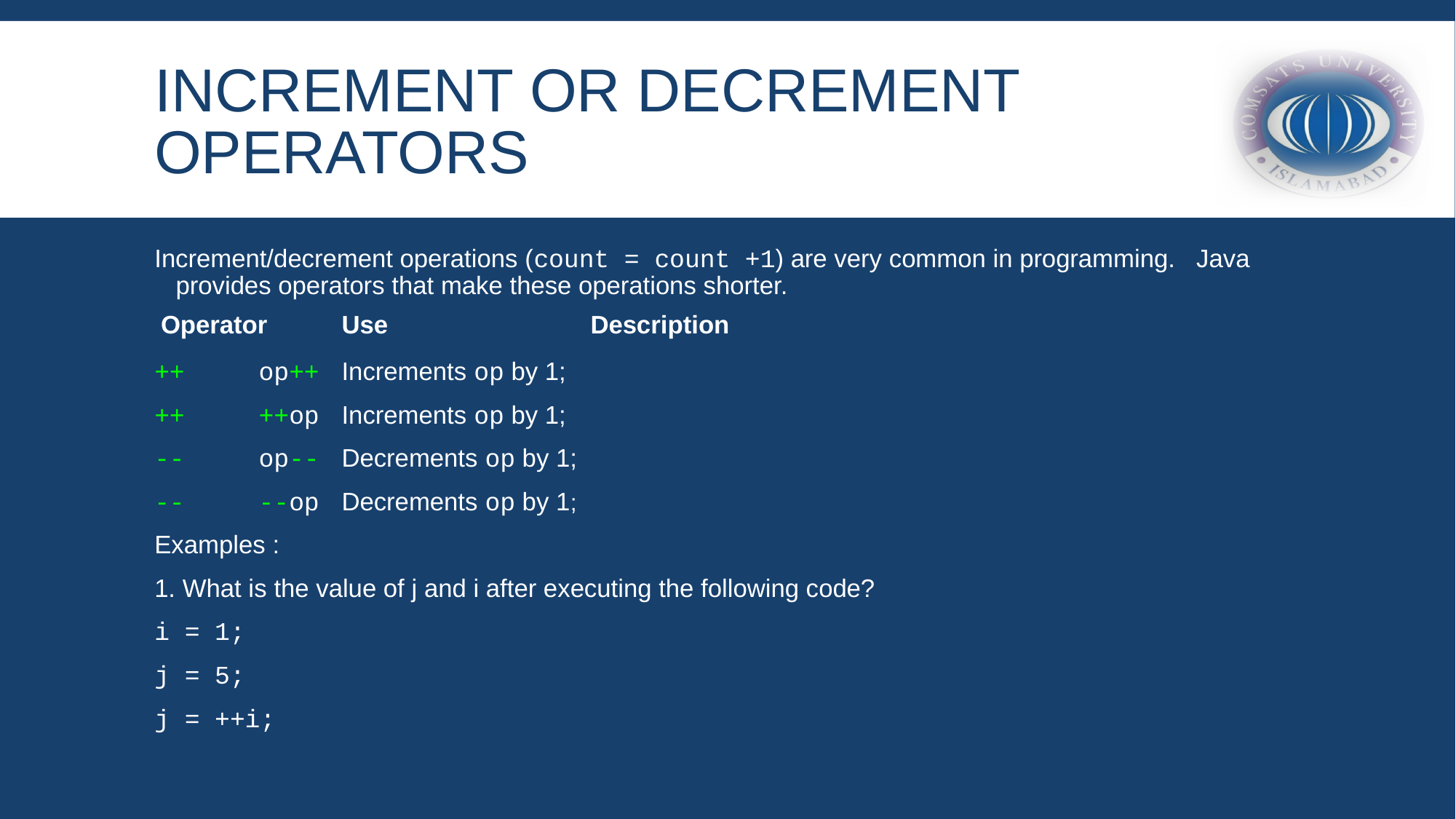

# Increment or Decrement Operators
Increment/decrement operations (count = count +1) are very common in programming.   Java provides operators that make these operations shorter.
 Operator	Use		  	Description
++ 		op++		Increments op by 1;
++ 		++op 		Increments op by 1;
-- 		op--		Decrements op by 1;
-- 		--op		Decrements op by 1;
Examples :
1. What is the value of j and i after executing the following code?
i = 1;
j = 5;
j = ++i;